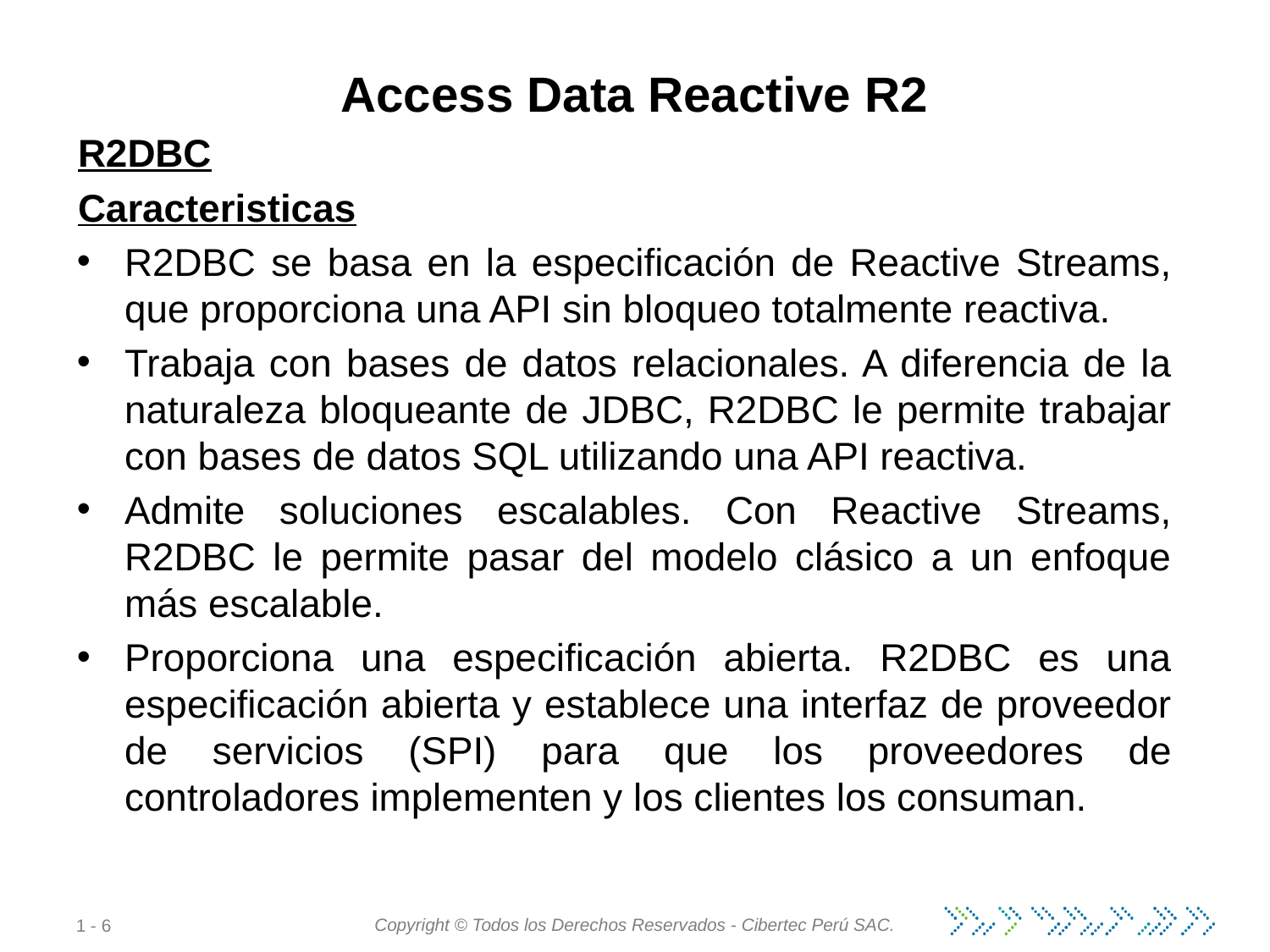

# Access Data Reactive R2
R2DBC
Caracteristicas
R2DBC se basa en la especificación de Reactive Streams, que proporciona una API sin bloqueo totalmente reactiva.
Trabaja con bases de datos relacionales. A diferencia de la naturaleza bloqueante de JDBC, R2DBC le permite trabajar con bases de datos SQL utilizando una API reactiva.
Admite soluciones escalables. Con Reactive Streams, R2DBC le permite pasar del modelo clásico a un enfoque más escalable.
Proporciona una especificación abierta. R2DBC es una especificación abierta y establece una interfaz de proveedor de servicios (SPI) para que los proveedores de controladores implementen y los clientes los consuman.